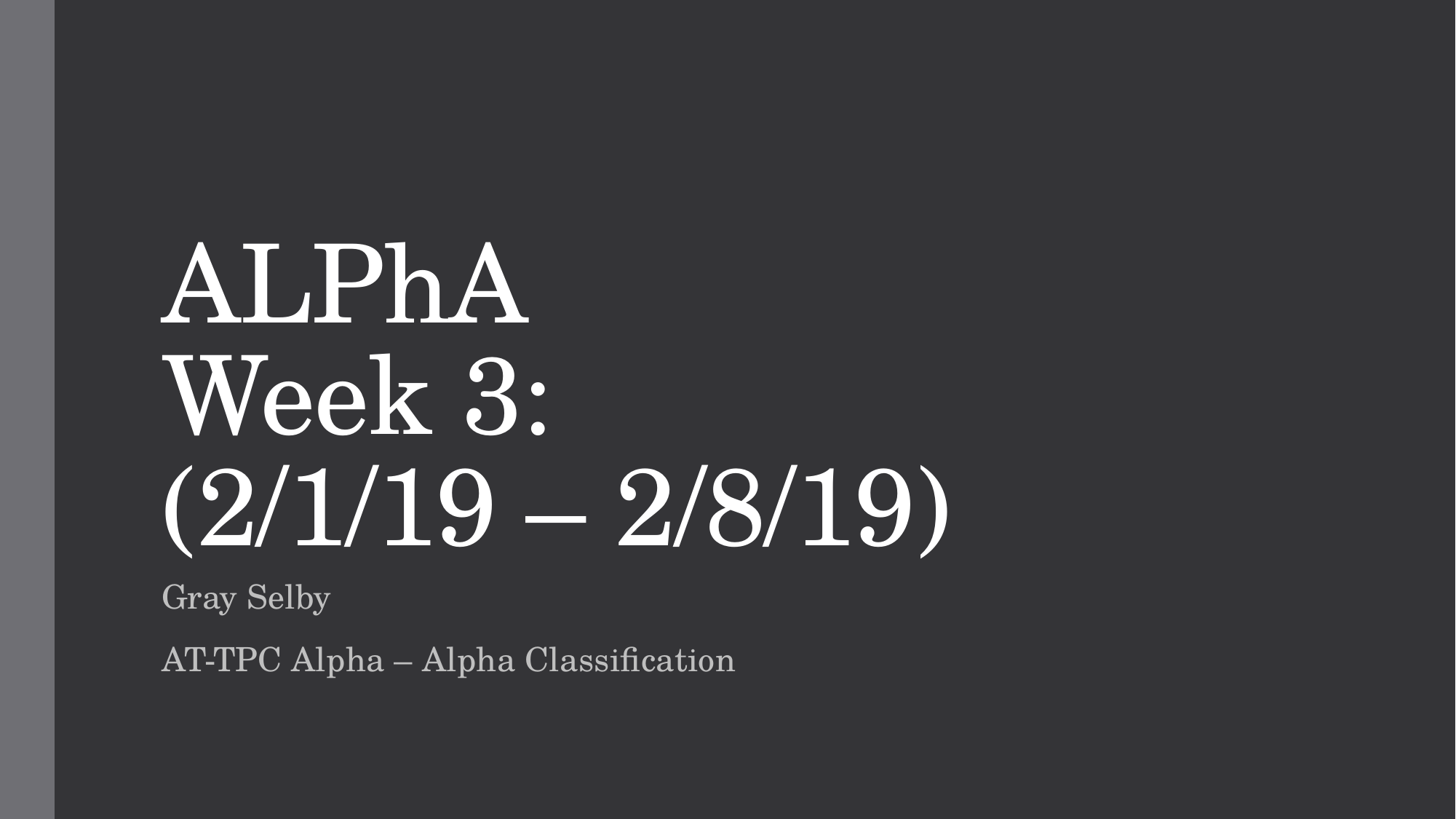

# ALPhA Week 3: (2/1/19 – 2/8/19)
Gray Selby
AT-TPC Alpha – Alpha Classification